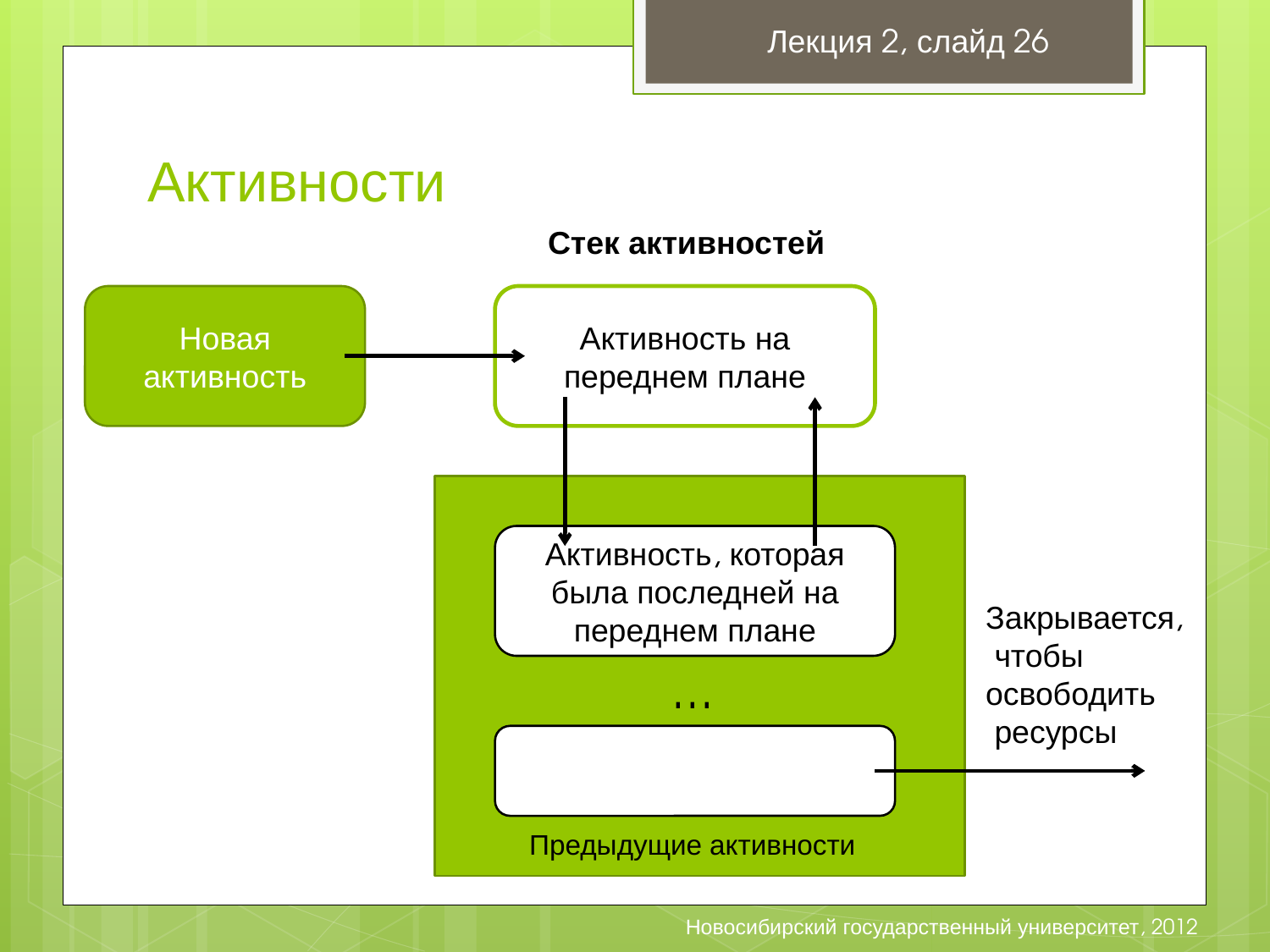

Лекция 2, слайд 26
# Активности
Стек активностей
Новая активность
Активность на переднем плане

Активность, которая была последней на переднем плане
Закрывается,
 чтобы
освободить
 ресурсы
…

Предыдущие активности
Новосибирский государственный университет, 2012